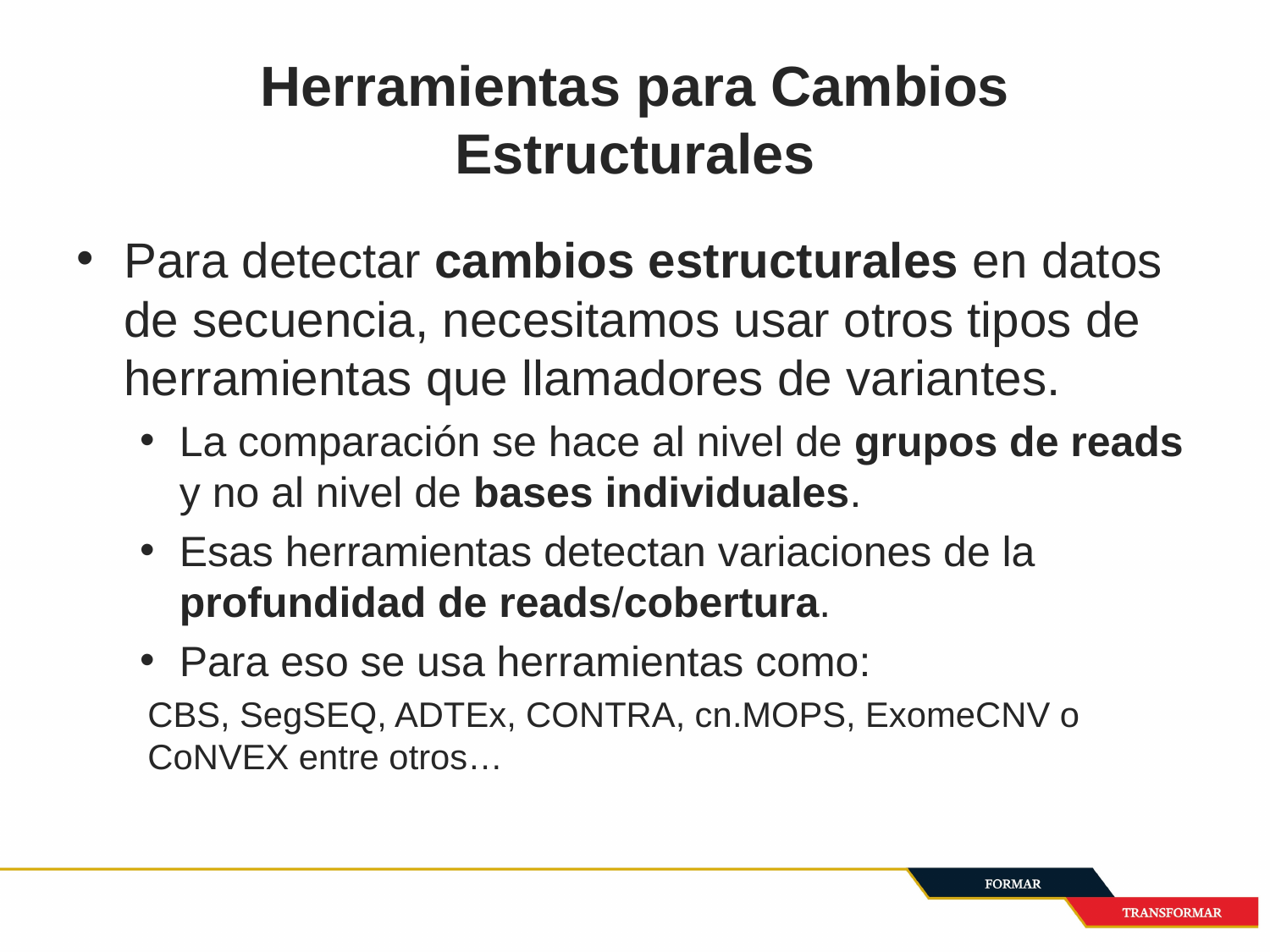

# Herramientas para Cambios Estructurales
Para detectar cambios estructurales en datos de secuencia, necesitamos usar otros tipos de herramientas que llamadores de variantes.
La comparación se hace al nivel de grupos de reads y no al nivel de bases individuales.
Esas herramientas detectan variaciones de la profundidad de reads/cobertura.
Para eso se usa herramientas como:
CBS, SegSEQ, ADTEx, CONTRA, cn.MOPS, ExomeCNV o CoNVEX entre otros…